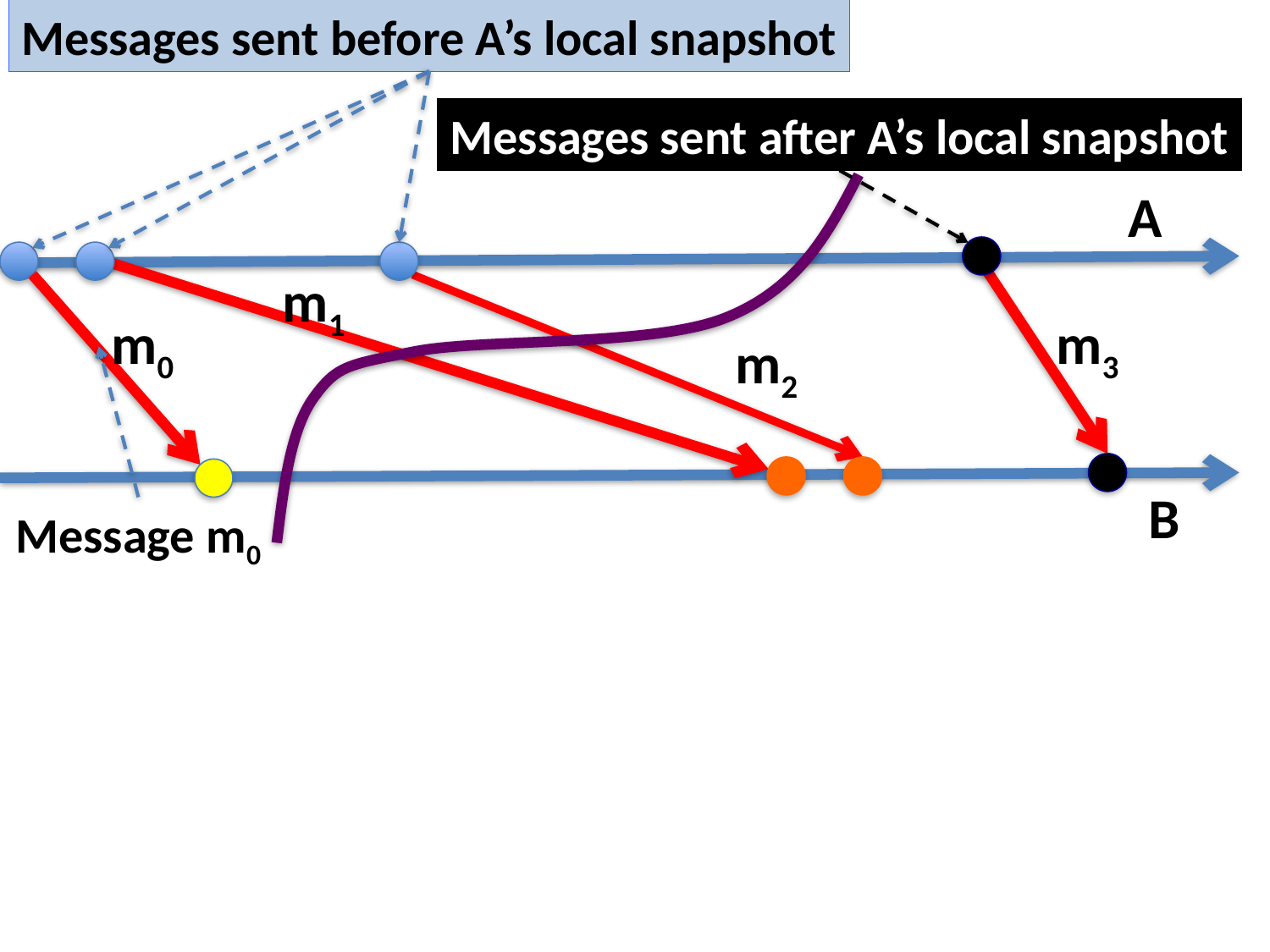

Messages sent before A’s local snapshot
Messages sent after A’s local snapshot

A

m1
m0
m3
m2

B
Message m0